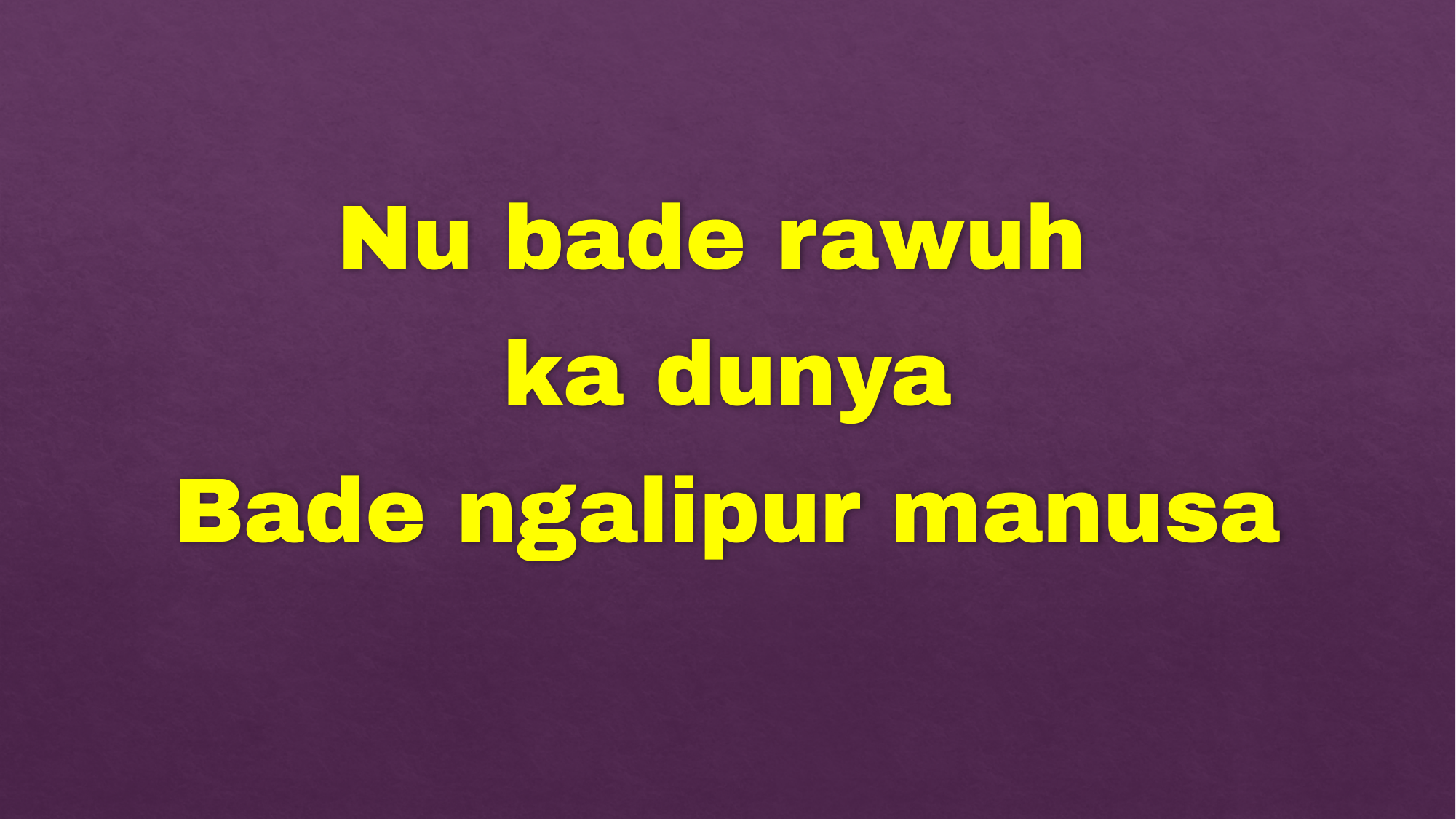

Nu bade rawuh
ka dunya
Bade ngalipur manusa